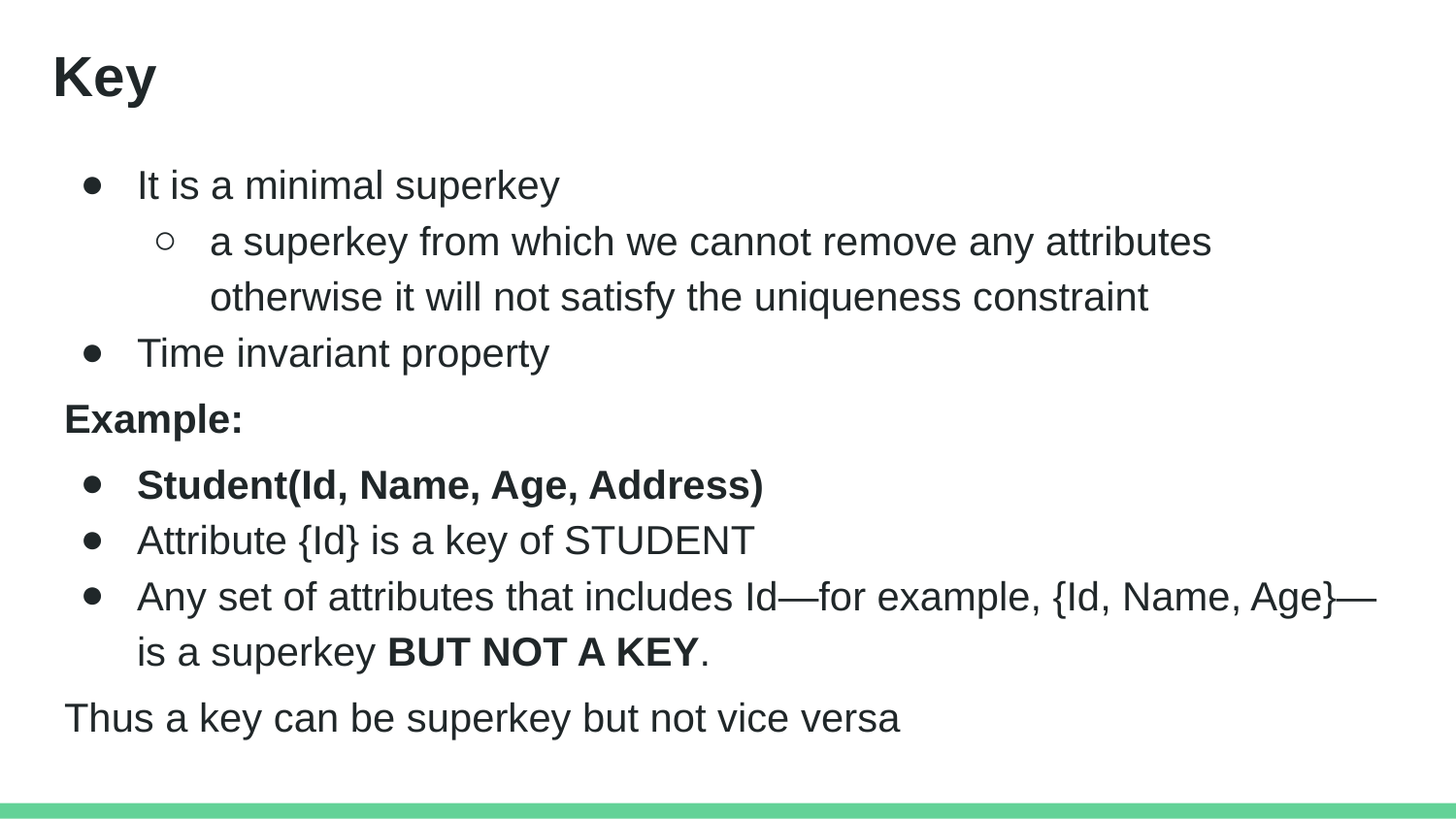

# Key
It is a minimal superkey
a superkey from which we cannot remove any attributes otherwise it will not satisfy the uniqueness constraint
Time invariant property
Example:
Student(Id, Name, Age, Address)
Attribute {Id} is a key of STUDENT
Any set of attributes that includes Id—for example, {Id, Name, Age}—is a superkey BUT NOT A KEY.
Thus a key can be superkey but not vice versa